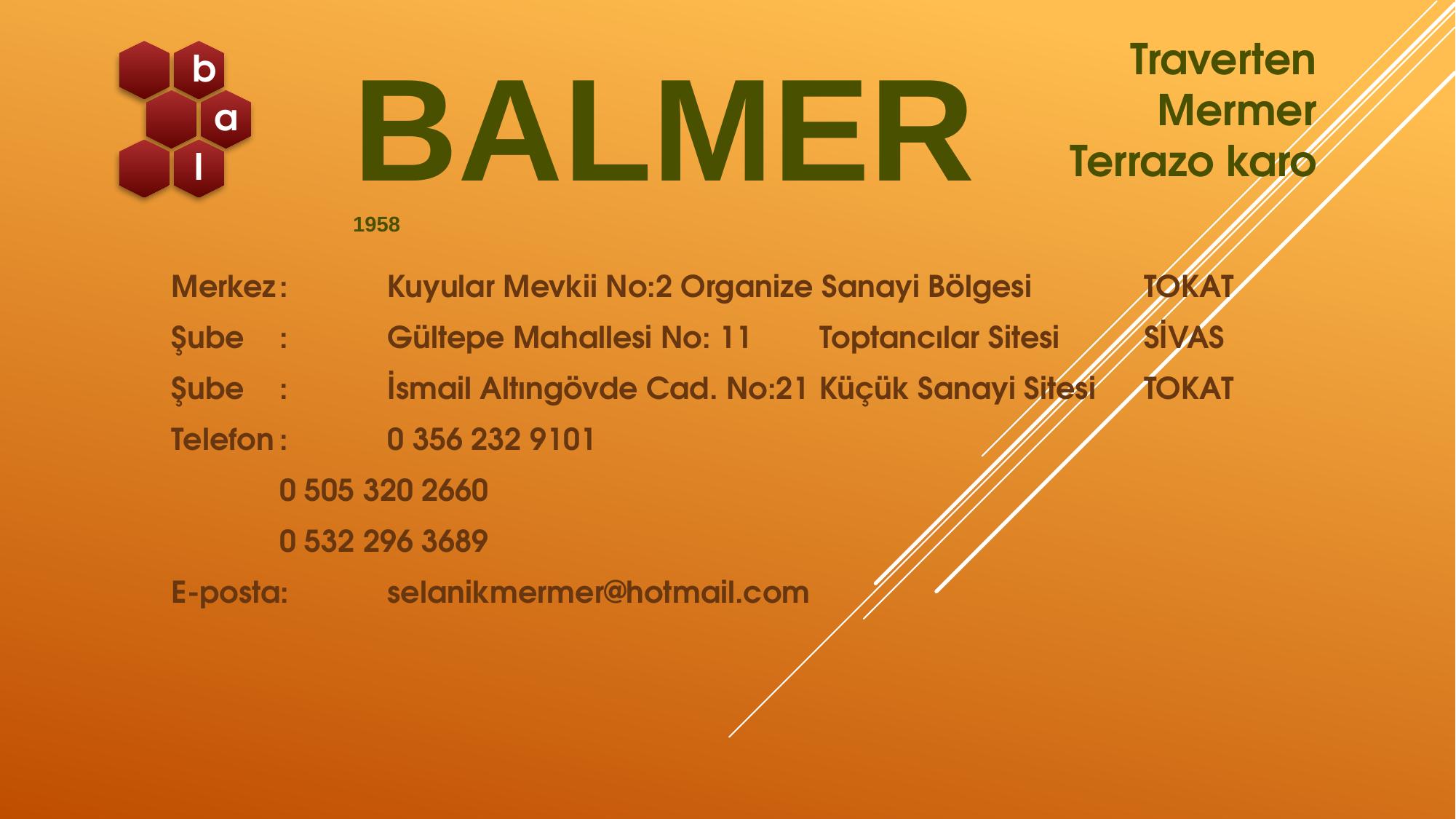

Traverten
Mermer
Terrazo karo
BALMER 1958
b

a
l

Merkez	: 	Kuyular Mevkii No:2 Organize Sanayi Bölgesi 			TOKAT
Şube	:	Gültepe Mahallesi No: 11	Toptancılar Sitesi				SİVAS
Şube 	: 	İsmail Altıngövde Cad. No:21 	Küçük Sanayi Sitesi		TOKAT
Telefon	:	0 356 232 9101
			0 505 320 2660
			0 532 296 3689
E-posta:	selanikmermer@hotmail.com